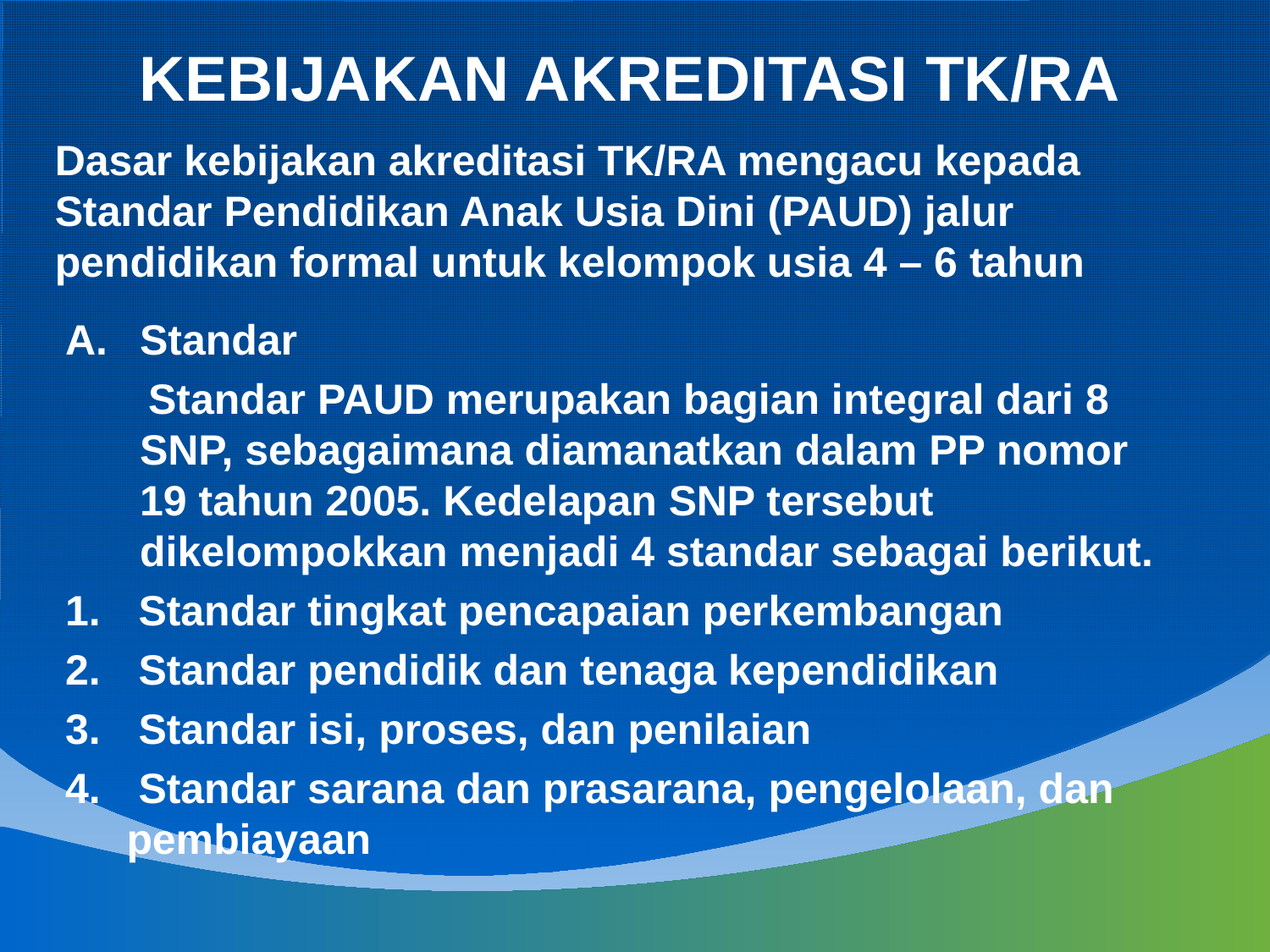

KEBIJAKAN AKREDITASI TK/RA
Dasar kebijakan akreditasi TK/RA mengacu kepada Standar Pendidikan Anak Usia Dini (PAUD) jalur pendidikan formal untuk kelompok usia 4 – 6 tahun
Standar
       Standar PAUD merupakan bagian integral dari 8 SNP, sebagaimana diamanatkan dalam PP nomor 19 tahun 2005. Kedelapan SNP tersebut dikelompokkan menjadi 4 standar sebagai berikut.
 Standar tingkat pencapaian perkembangan
 Standar pendidik dan tenaga kependidikan
 Standar isi, proses, dan penilaian
 Standar sarana dan prasarana, pengelolaan, dan pembiayaan